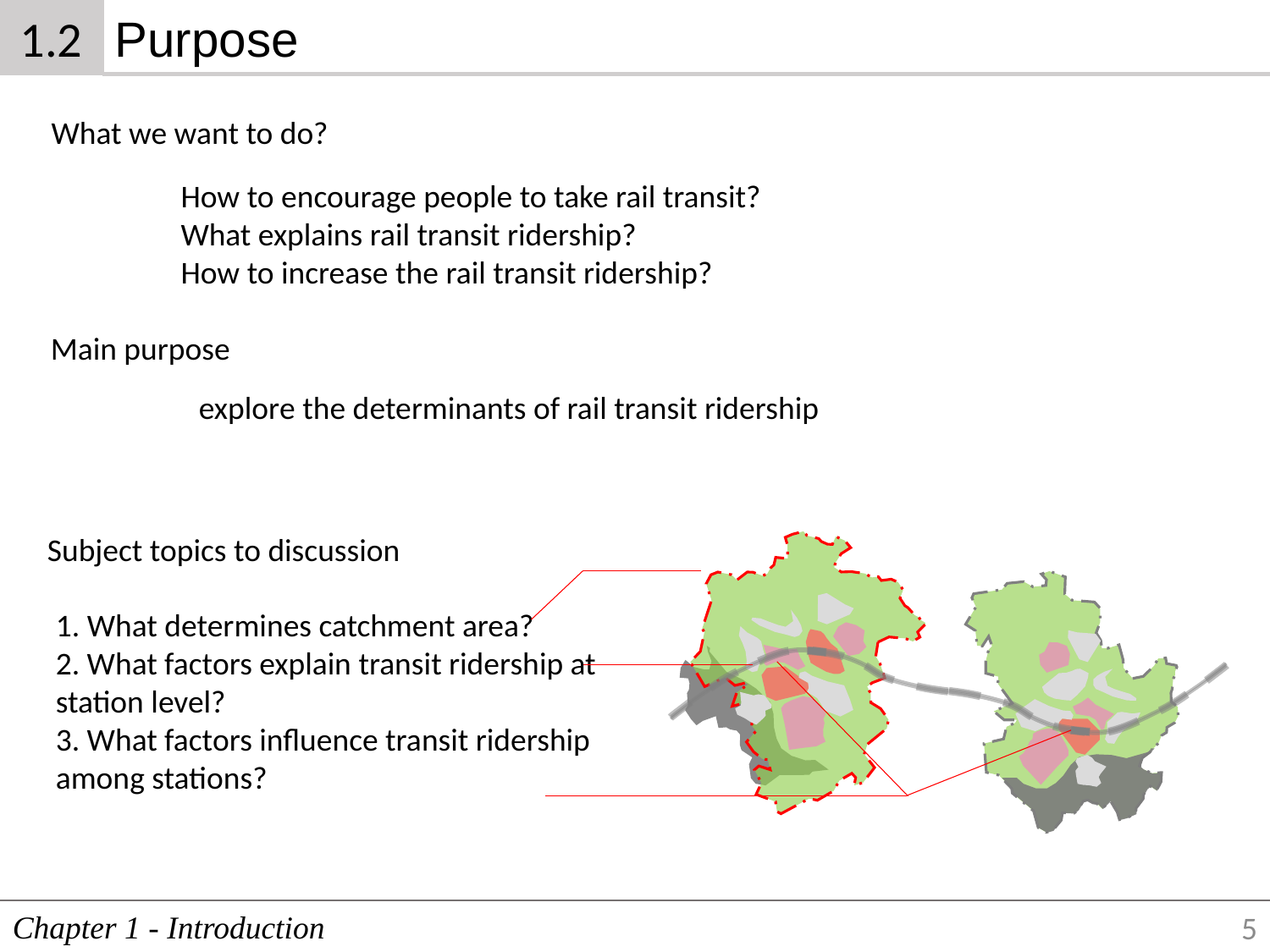

1.2
Purpose
What we want to do?
How to encourage people to take rail transit?
What explains rail transit ridership?
How to increase the rail transit ridership?
Main purpose
explore the determinants of rail transit ridership
Subject topics to discussion

1. What determines catchment area?
2. What factors explain transit ridership at station level?
3. What factors influence transit ridership among stations?
Chapter 1 - Introduction
5